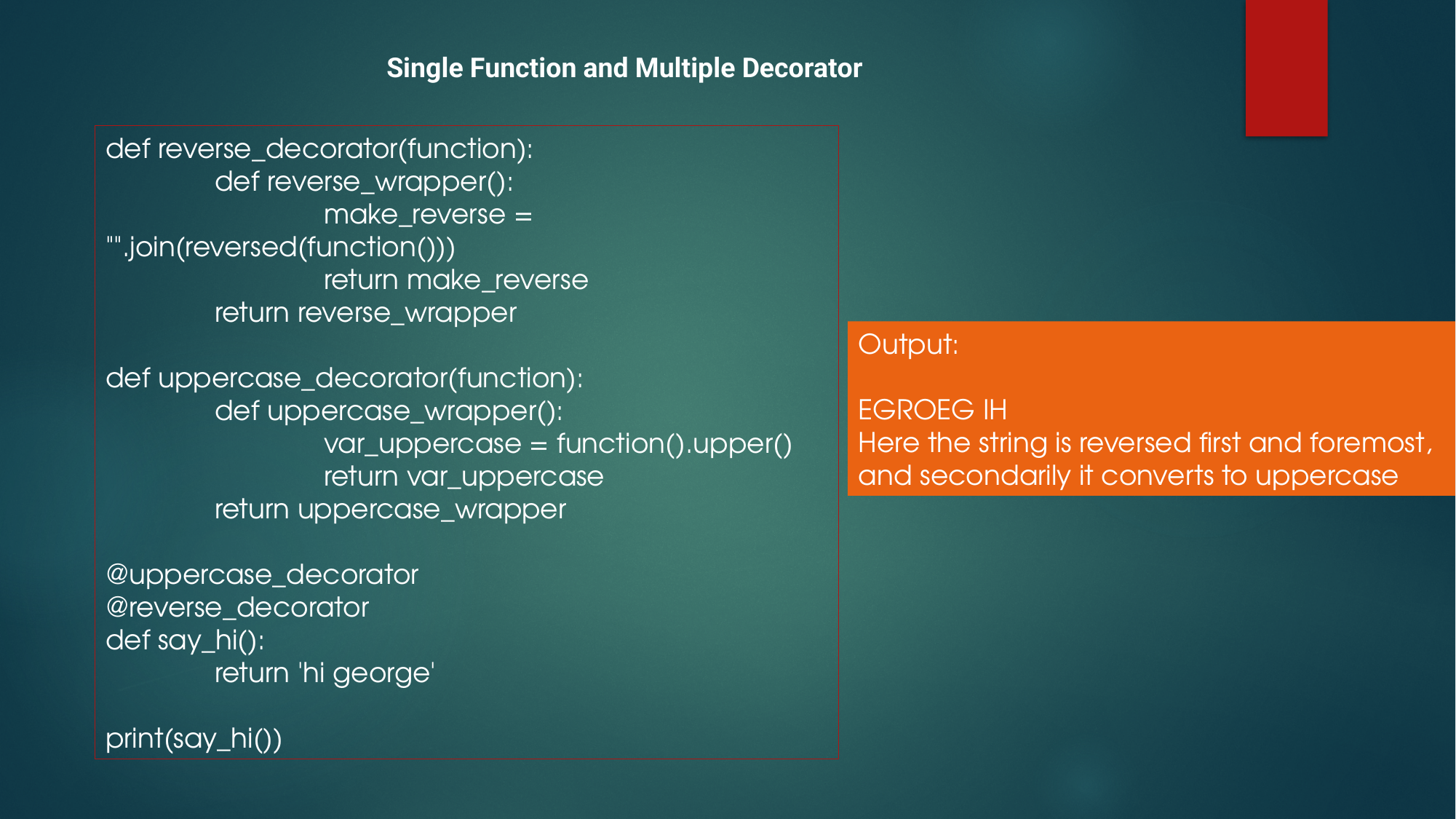

Single Function and Multiple Decorator
def reverse_decorator(function):
	def reverse_wrapper():
		make_reverse = "".join(reversed(function()))
		return make_reverse
	return reverse_wrapper

def uppercase_decorator(function):
	def uppercase_wrapper():
		var_uppercase = function().upper()
		return var_uppercase
	return uppercase_wrapper

@uppercase_decorator
@reverse_decorator
def say_hi():
	return 'hi george'

print(say_hi())
Output:

EGROEG IH
Here the string is reversed first and foremost, and secondarily it converts to uppercase